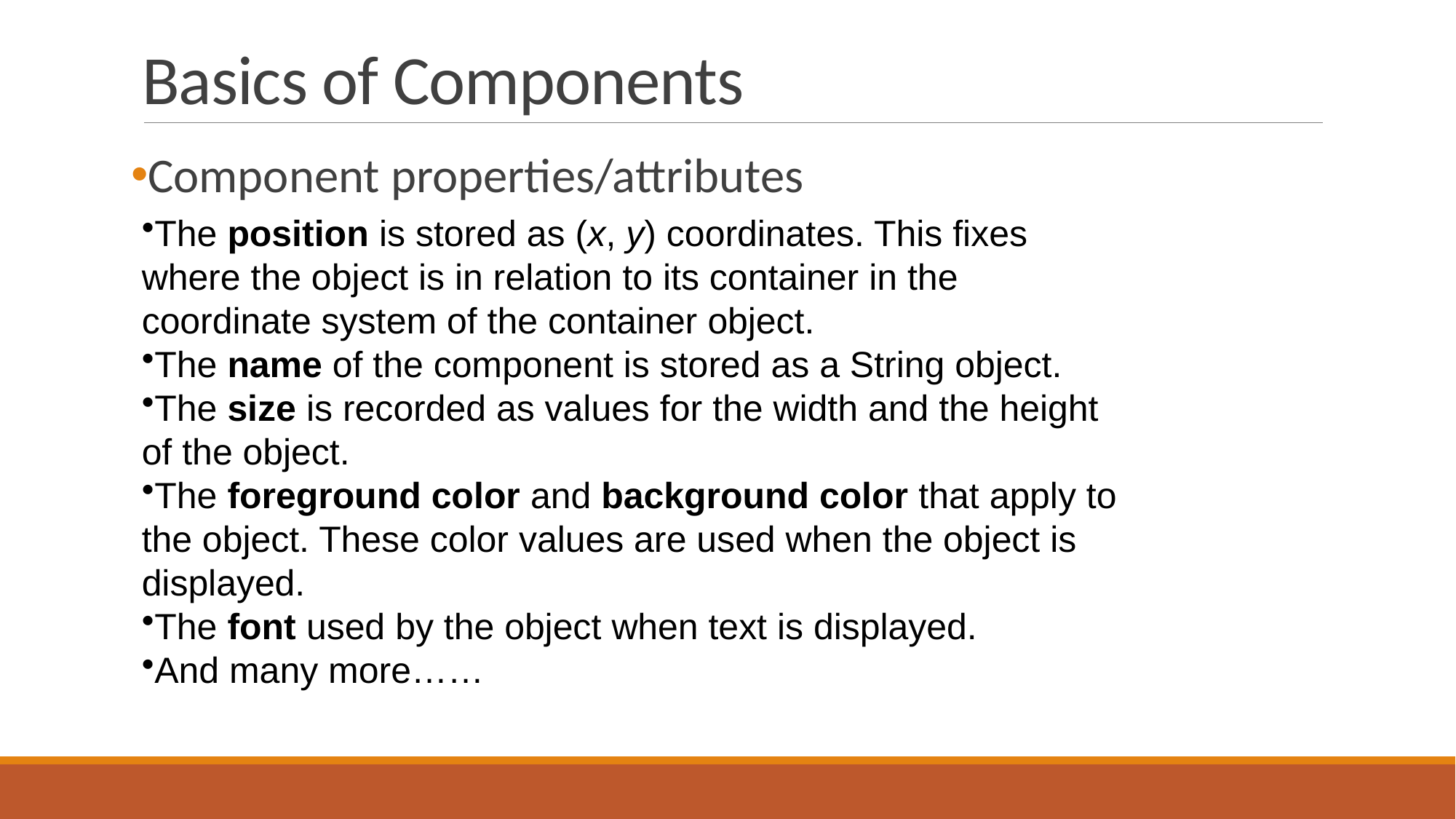

# Basics of Components
Component properties/attributes
The position is stored as (x, y) coordinates. This fixes where the object is in relation to its container in the coordinate system of the container object.
The name of the component is stored as a String object.
The size is recorded as values for the width and the height of the object.
The foreground color and background color that apply to the object. These color values are used when the object is displayed.
The font used by the object when text is displayed.
And many more……